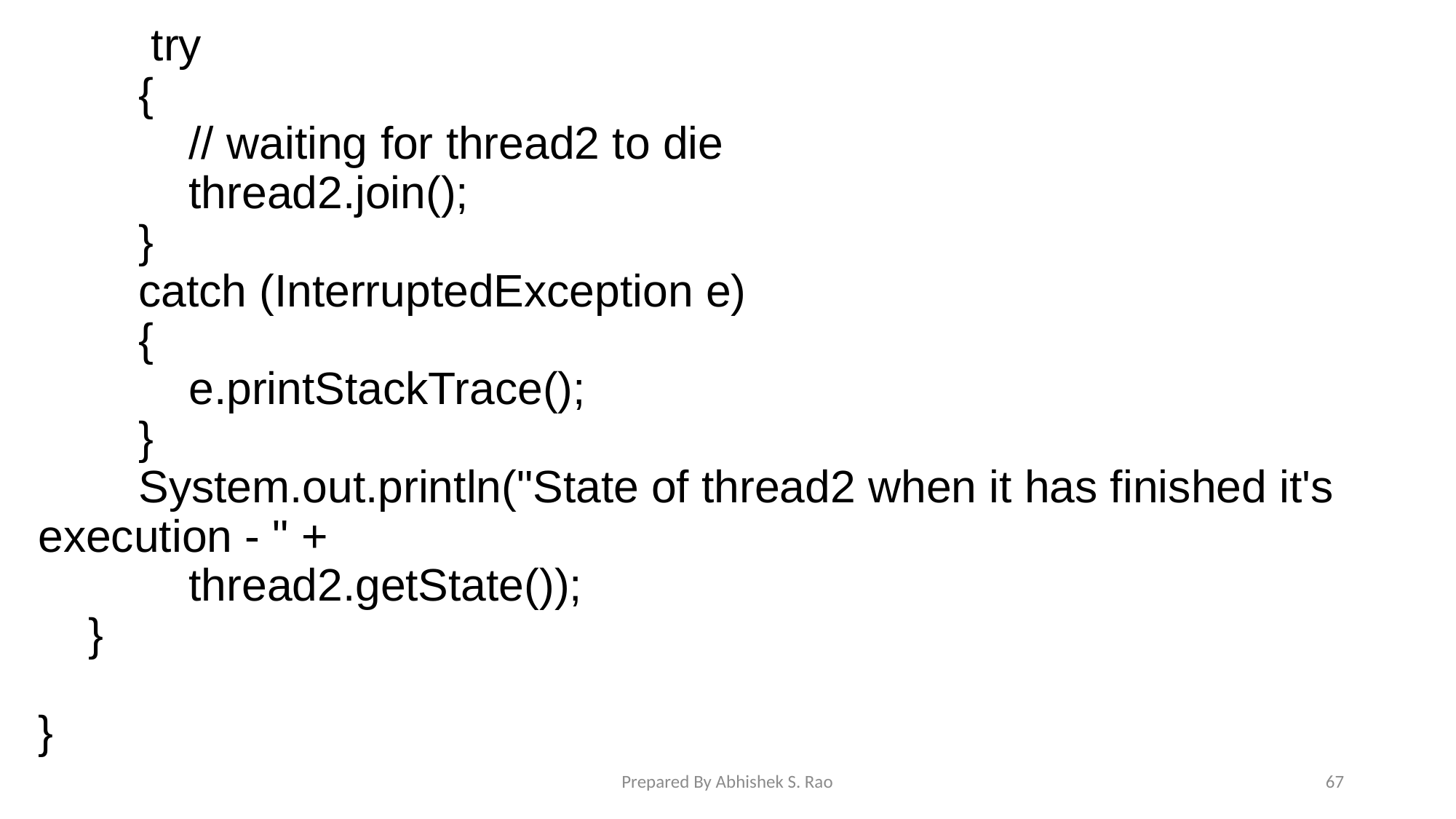

try
        {
            // waiting for thread2 to die
            thread2.join();
        }
        catch (InterruptedException e)
        {
            e.printStackTrace();
        }
        System.out.println("State of thread2 when it has finished it's execution - " +
            thread2.getState());
    }

}
Prepared By Abhishek S. Rao
67